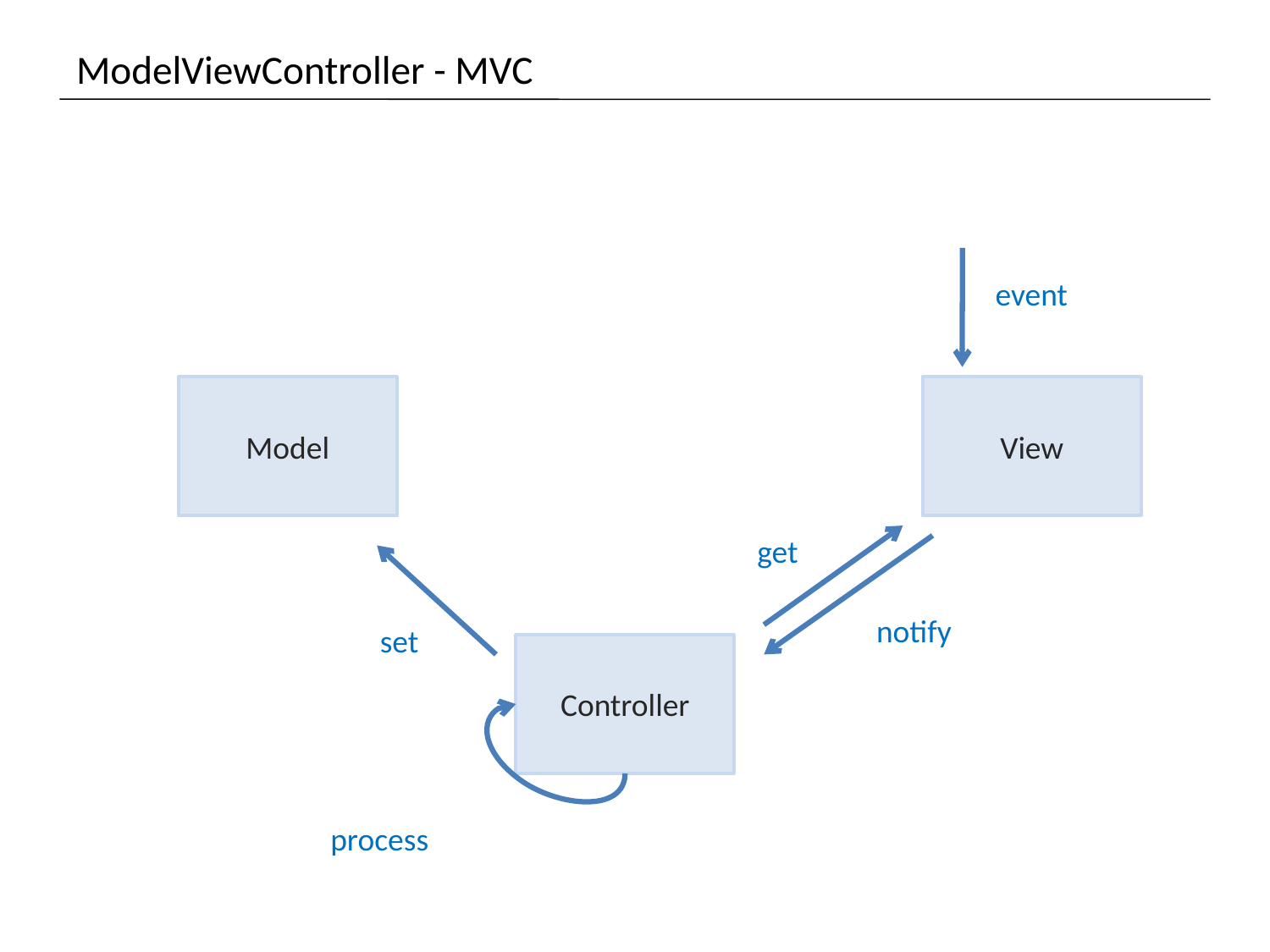

# ModelViewController - MVC
event
Model
View
get
notify
set
Controller
process